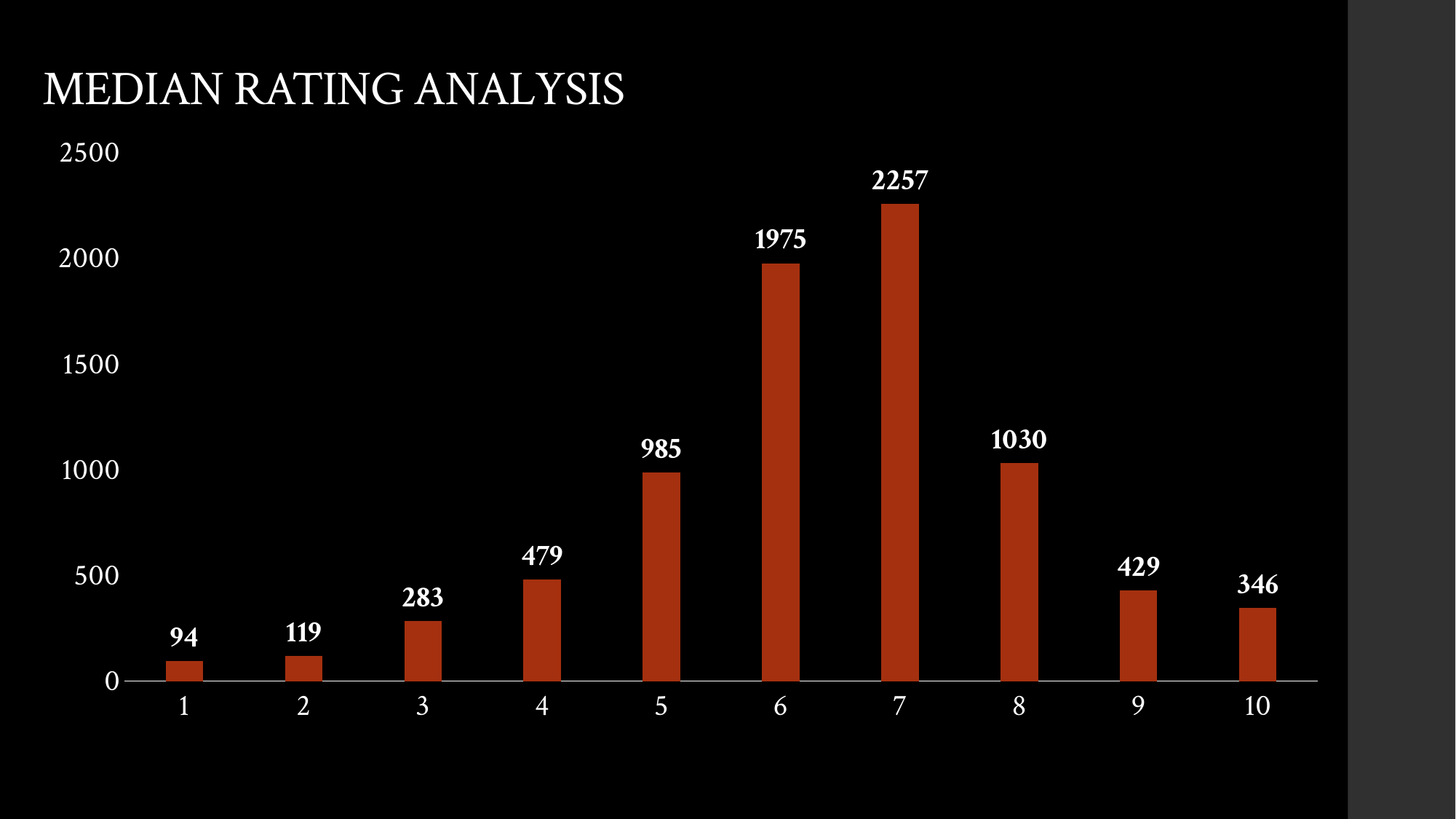

# MEDIAN RATING ANALYSIS

### Chart

| Category | count(median_rating) |
|---|---|
| 1 | 94.0 |
| 2 | 119.0 |
| 3 | 283.0 |
| 4 | 479.0 |
| 5 | 985.0 |
| 6 | 1975.0 |
| 7 | 2257.0 |
| 8 | 1030.0 |
| 9 | 429.0 |
| 10 | 346.0 |